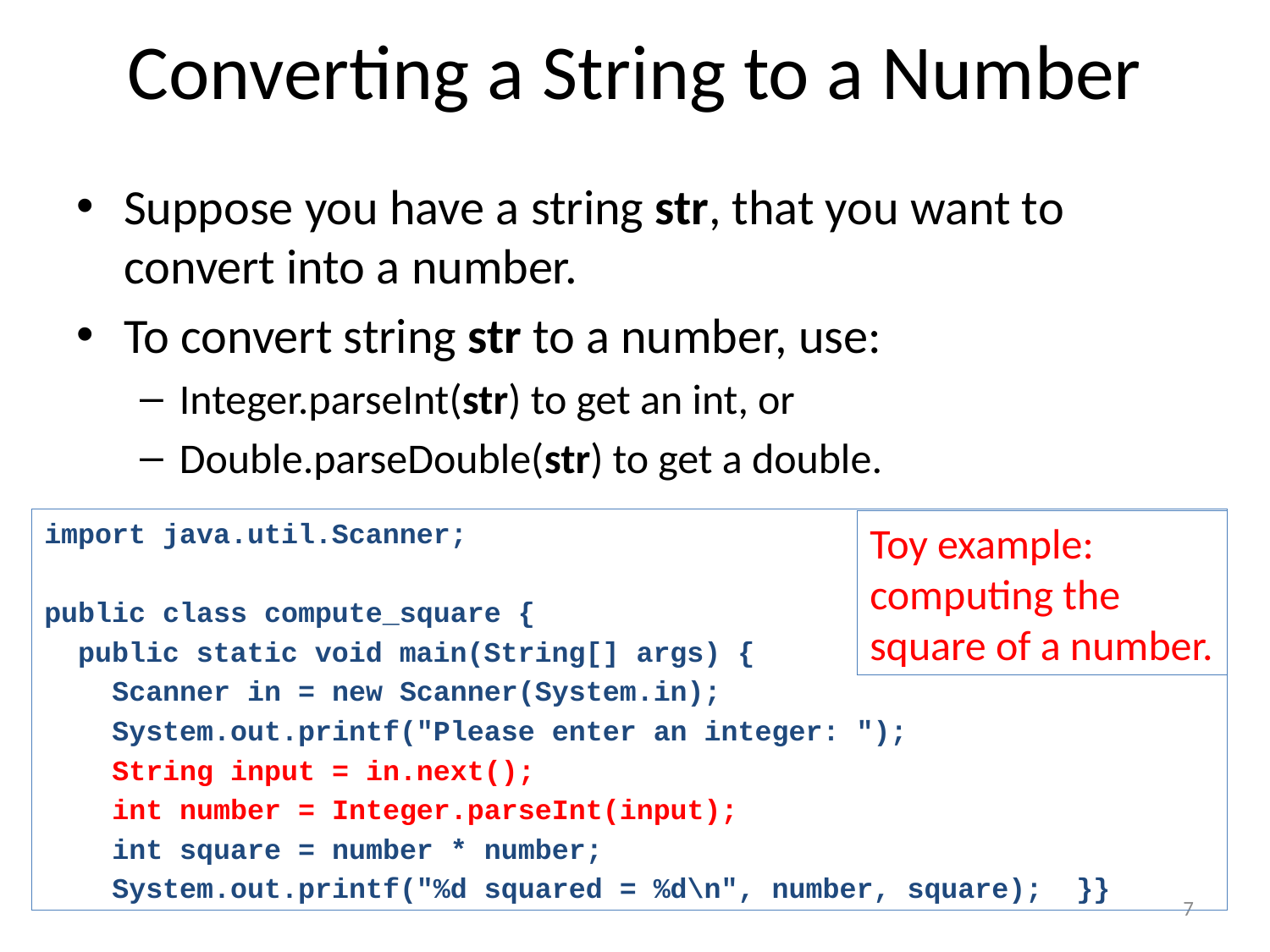

# Converting a String to a Number
Suppose you have a string str, that you want to convert into a number.
To convert string str to a number, use:
Integer.parseInt(str) to get an int, or
Double.parseDouble(str) to get a double.

import java.util.Scanner;

public class compute_square {
  public static void main(String[] args) {
    Scanner in = new Scanner(System.in);
    System.out.printf("Please enter an integer: ");
    String input = in.next();
    int number = Integer.parseInt(input);
    int square = number * number;
    System.out.printf("%d squared = %d\n", number, square);  }}
Toy example: computing the square of a number.
7